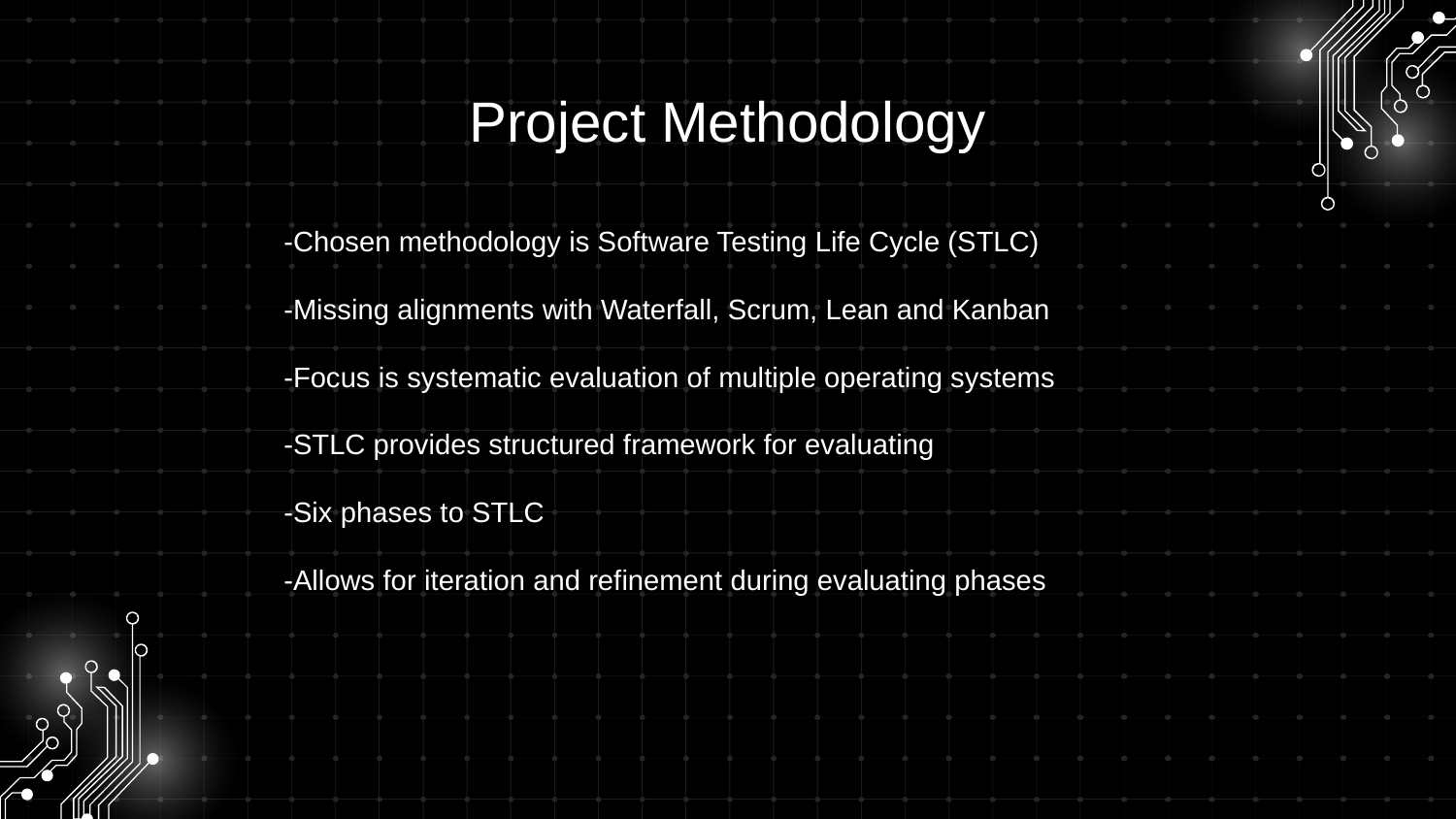

Project Methodology
-Chosen methodology is Software Testing Life Cycle (STLC)

-Missing alignments with Waterfall, Scrum, Lean and Kanban

-Focus is systematic evaluation of multiple operating systems

-STLC provides structured framework for evaluating

-Six phases to STLC

-Allows for iteration and refinement during evaluating phases